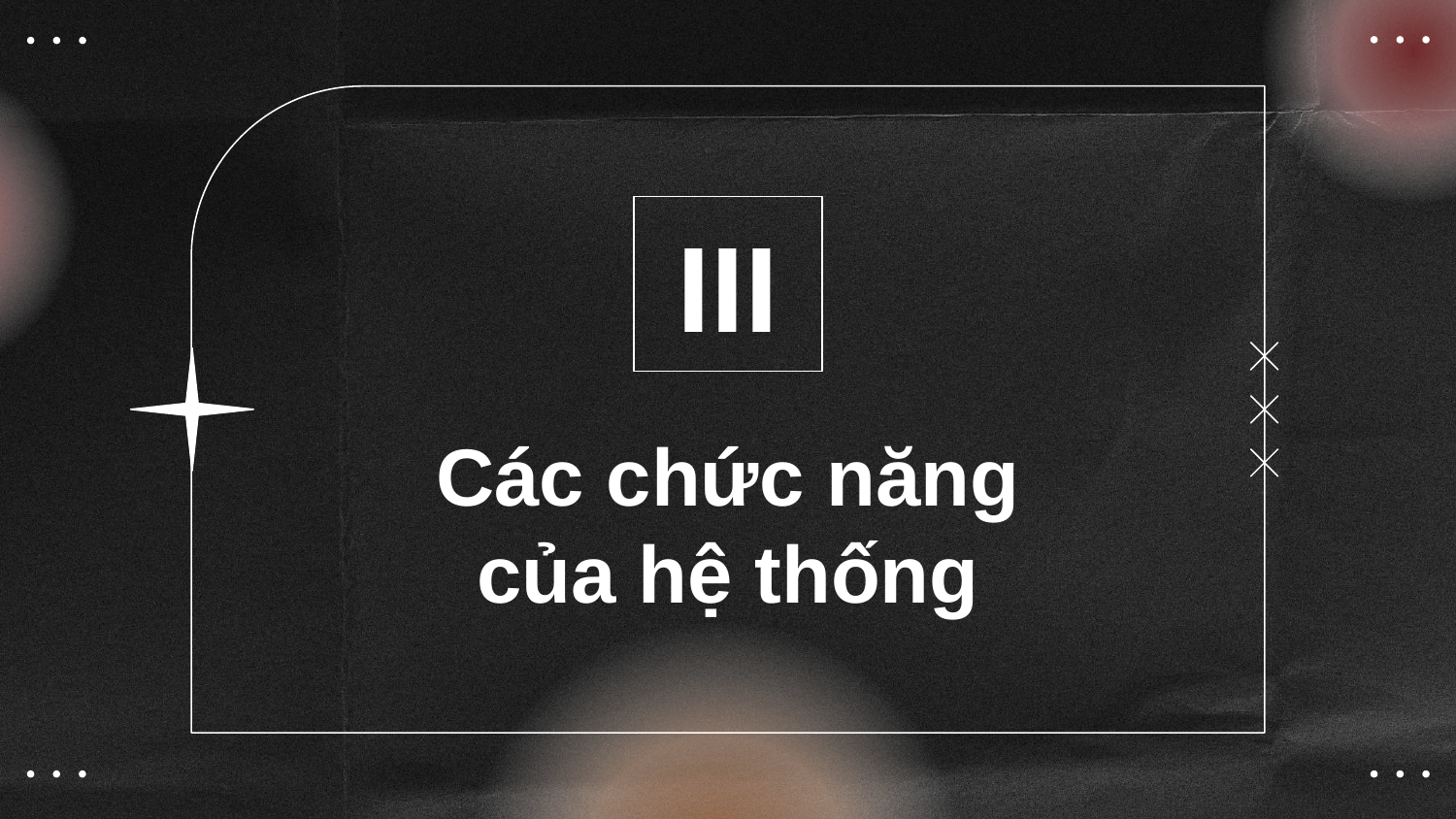

III

# Các chức năng của hệ thống